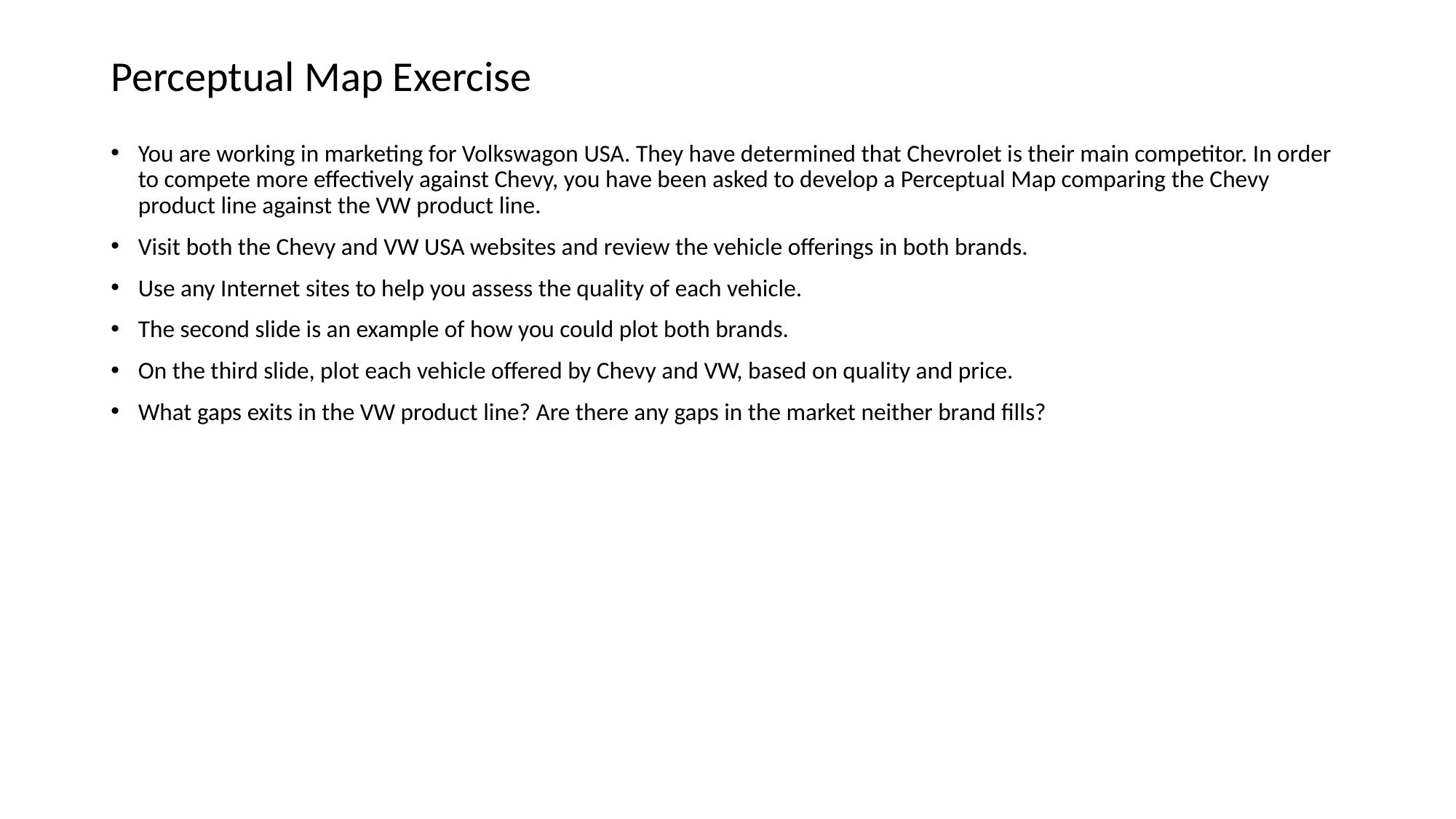

# Perceptual Map Exercise
You are working in marketing for Volkswagon USA. They have determined that Chevrolet is their main competitor. In order to compete more effectively against Chevy, you have been asked to develop a Perceptual Map comparing the Chevy product line against the VW product line.
Visit both the Chevy and VW USA websites and review the vehicle offerings in both brands.
Use any Internet sites to help you assess the quality of each vehicle.
The second slide is an example of how you could plot both brands.
On the third slide, plot each vehicle offered by Chevy and VW, based on quality and price.
What gaps exits in the VW product line? Are there any gaps in the market neither brand fills?